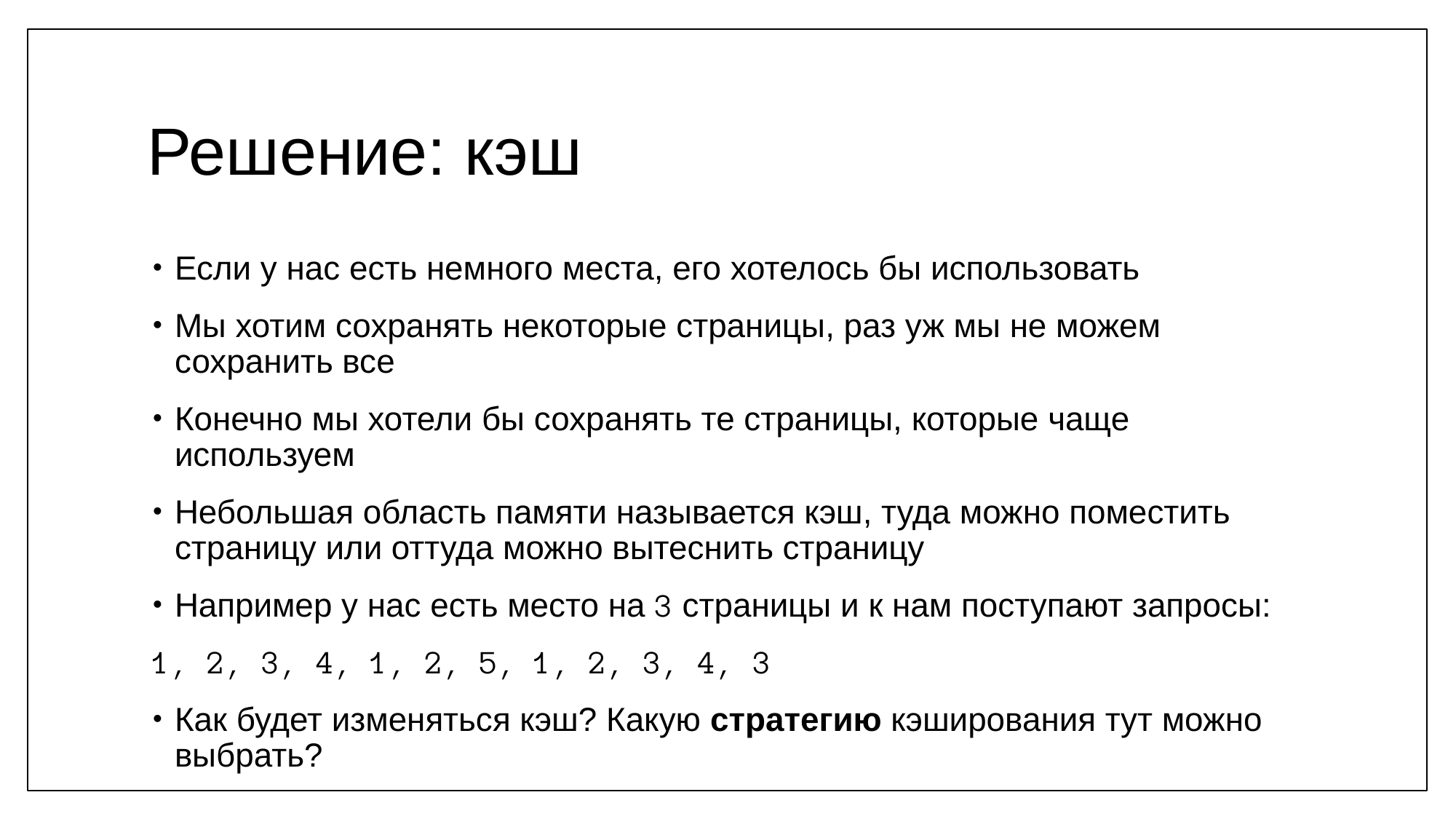

# Решение: кэш
Если у нас есть немного места, его хотелось бы использовать
Мы хотим сохранять некоторые страницы, раз уж мы не можем сохранить все
Конечно мы хотели бы сохранять те страницы, которые чаще используем
Небольшая область памяти называется кэш, туда можно поместить страницу или оттуда можно вытеснить страницу
Например у нас есть место на 3 страницы и к нам поступают запросы:
1, 2, 3, 4, 1, 2, 5, 1, 2, 3, 4, 3
Как будет изменяться кэш? Какую стратегию кэширования тут можно выбрать?